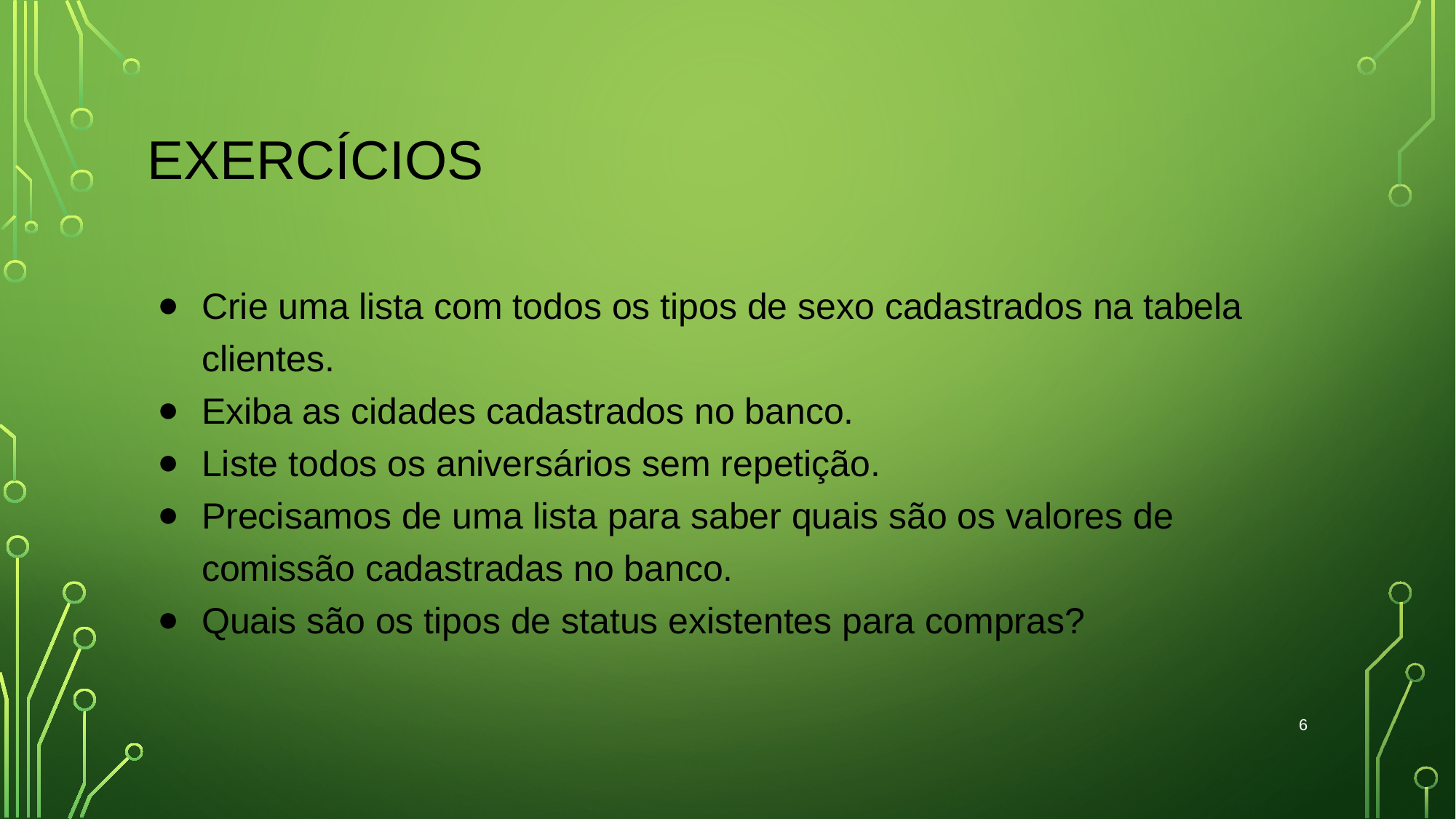

# EXERCÍCIOS
Crie uma lista com todos os tipos de sexo cadastrados na tabela clientes.
Exiba as cidades cadastrados no banco.
Liste todos os aniversários sem repetição.
Precisamos de uma lista para saber quais são os valores de comissão cadastradas no banco.
Quais são os tipos de status existentes para compras?
6